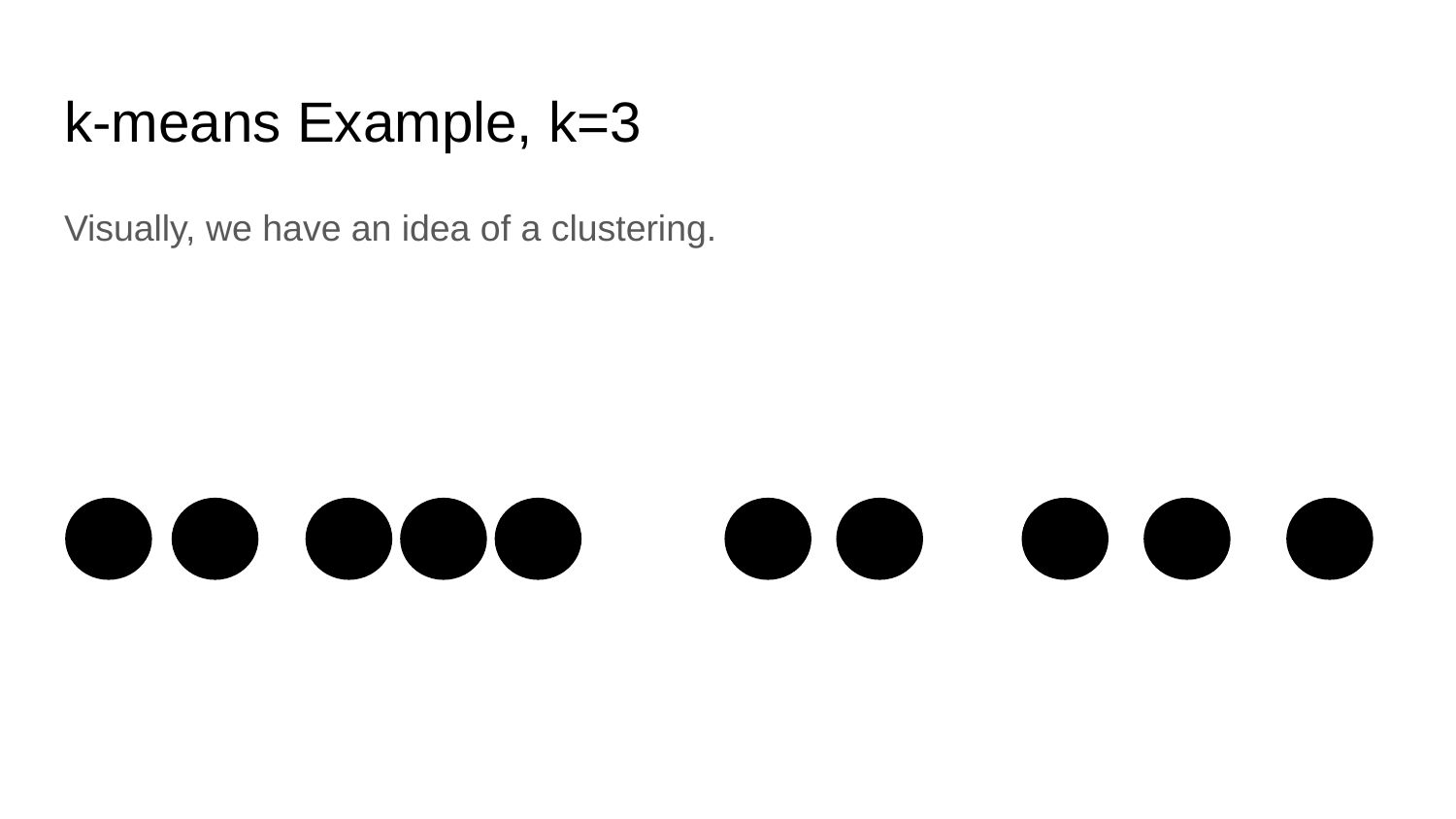

# k-means Example, k=3
Visually, we have an idea of a clustering.